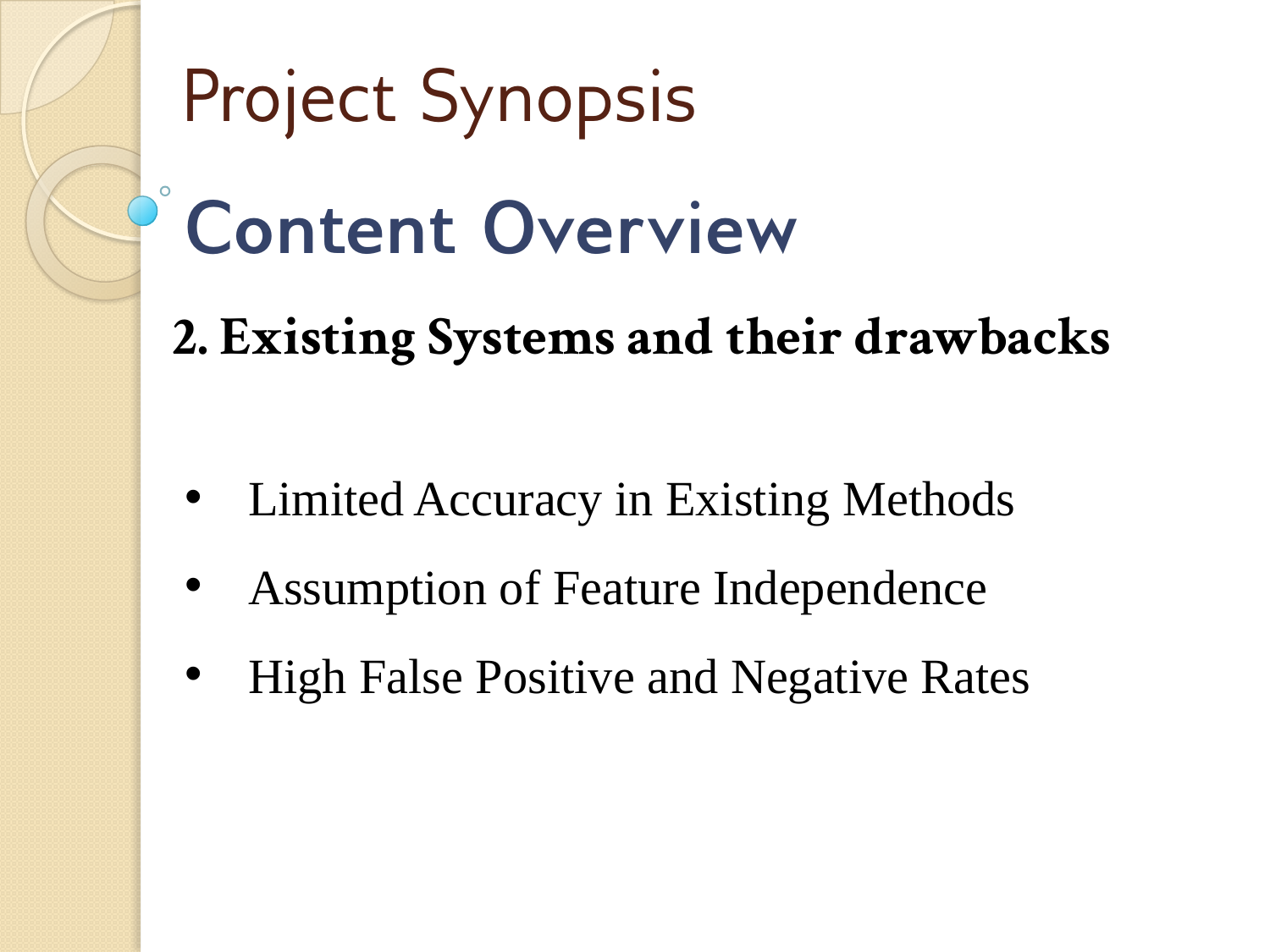

Project Synopsis
# Content Overview
2. Existing Systems and their drawbacks

Limited Accuracy in Existing Methods
Assumption of Feature Independence
High False Positive and Negative Rates